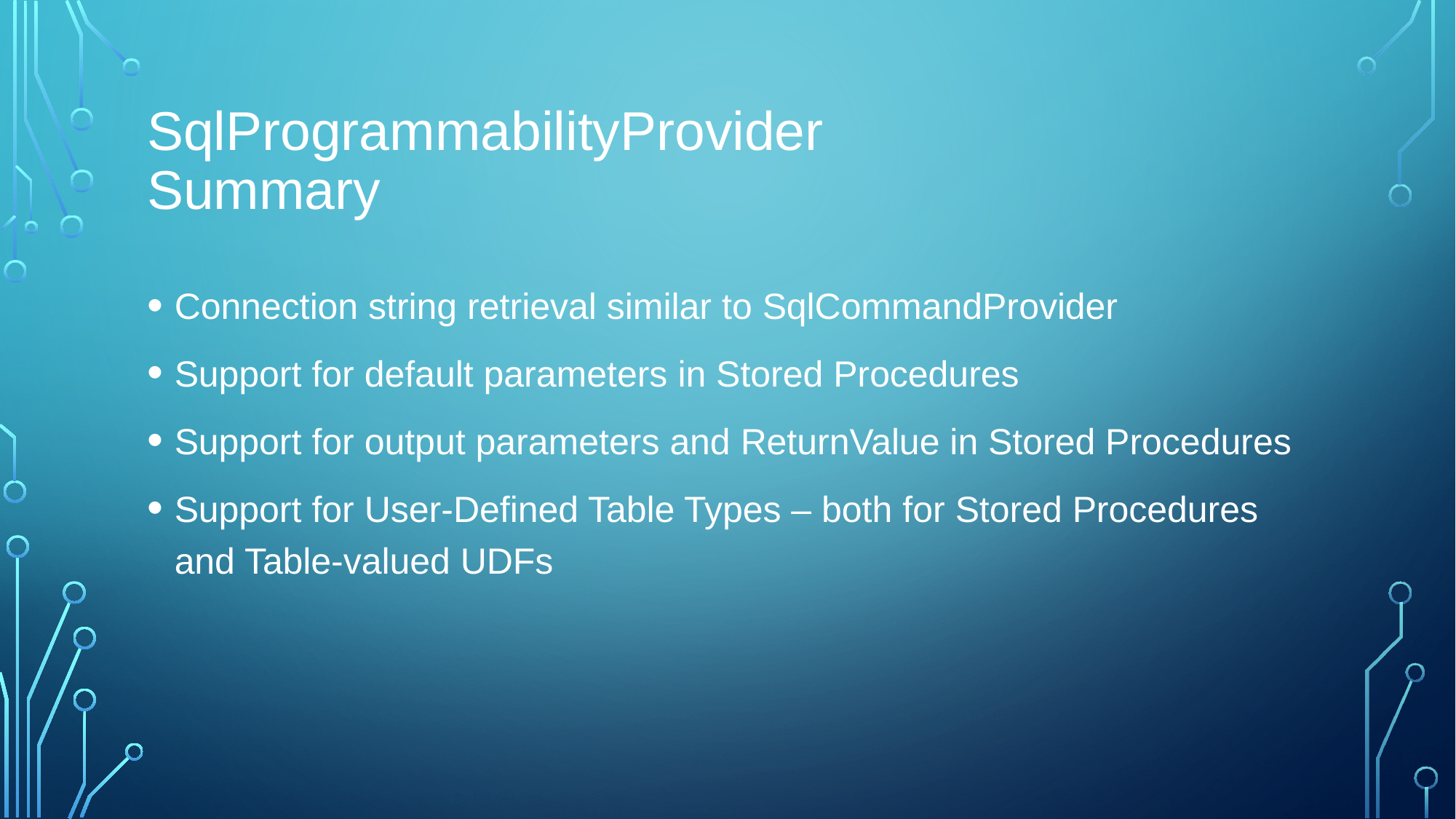

# SqlProgrammabilityProvider Summary
Connection string retrieval similar to SqlCommandProvider
Support for default parameters in Stored Procedures
Support for output parameters and ReturnValue in Stored Procedures
Support for User-Defined Table Types – both for Stored Procedures and Table-valued UDFs